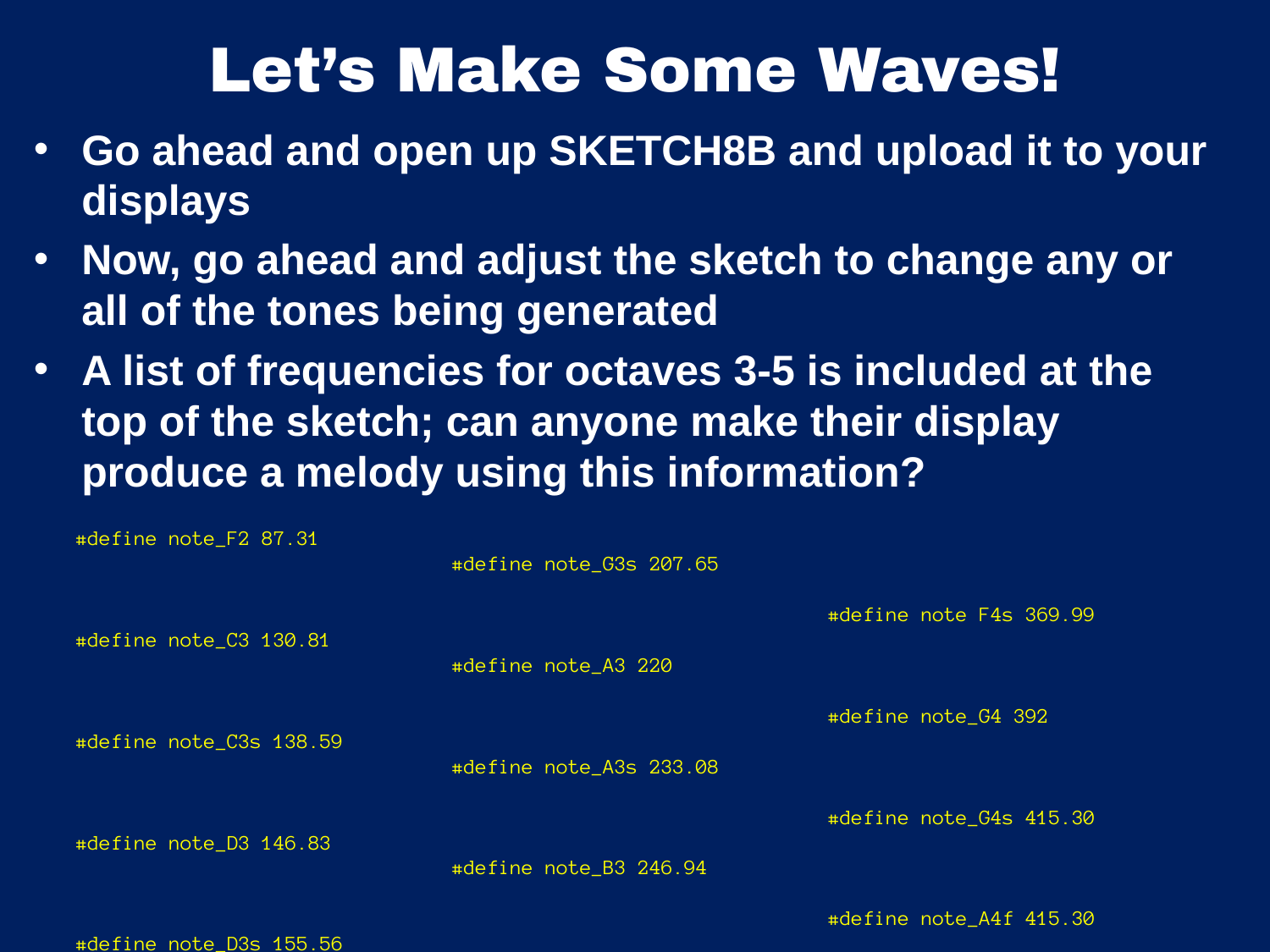

# Let’s Make Some Waves!
Go ahead and open up SKETCH8B and upload it to your displays
Now, go ahead and adjust the sketch to change any or all of the tones being generated
A list of frequencies for octaves 3-5 is included at the top of the sketch; can anyone make their display produce a melody using this information?
#define note_F2 87.31
#define note_C3 130.81
#define note_C3s 138.59
#define note_D3 146.83
#define note_D3s 155.56
#define note_E3 164.81
#define note_F3 174.61
#define note_F3s 185
#define note_G3 196
#define note_G3s 207.65
#define note_A3 220
#define note_A3s 233.08
#define note_B3 246.94
#define note_C4 261.63
#define note_C4s 277.18
#define note_D4 293.66
#define note_D4s 311.13
#define note_E4 329.63
#define note_F4 349.23
#define note F4s 369.99
#define note_G4 392
#define note_G4s 415.30
#define note_A4f 415.30
#define note_A4 440
#define note_A4s 466.16
#define note_B4f 466.16
#define note_B4 493.88
#define note_C5 523.25
#define note_C5s 554.37
#define note_D5s 622.25
#define note_D5 587.33
#define note_E5 659.25
#define note_F5 698.46
#define note_F5s 739.99
#define note_G5 783.99